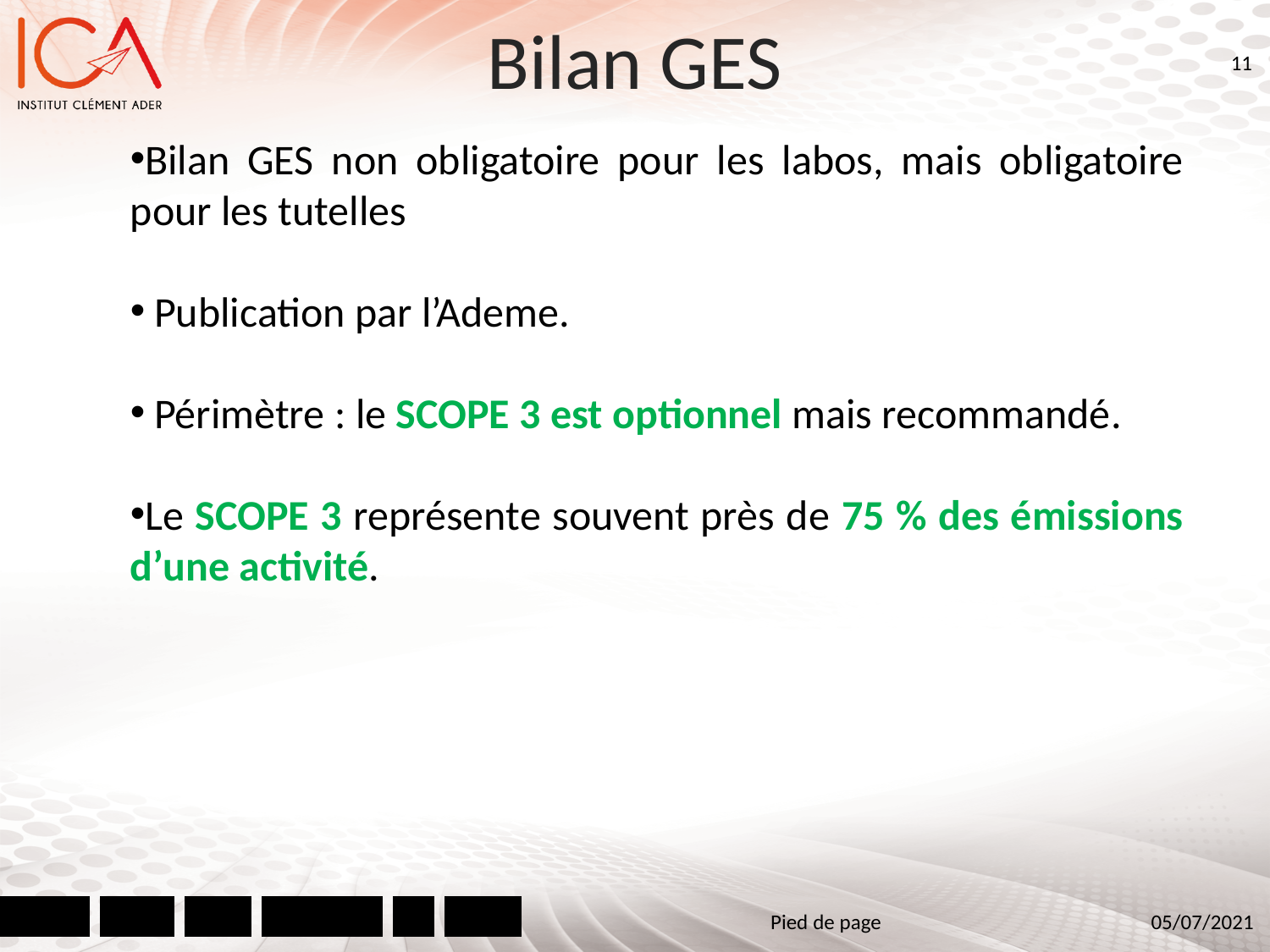

# Bilan GES
11
Bilan GES non obligatoire pour les labos, mais obligatoire pour les tutelles

 Publication par l’Ademe.

 Périmètre : le SCOPE 3 est optionnel mais recommandé.

Le SCOPE 3 représente souvent près de 75 % des émissions d’une activité.
Pied de page
05/07/2021